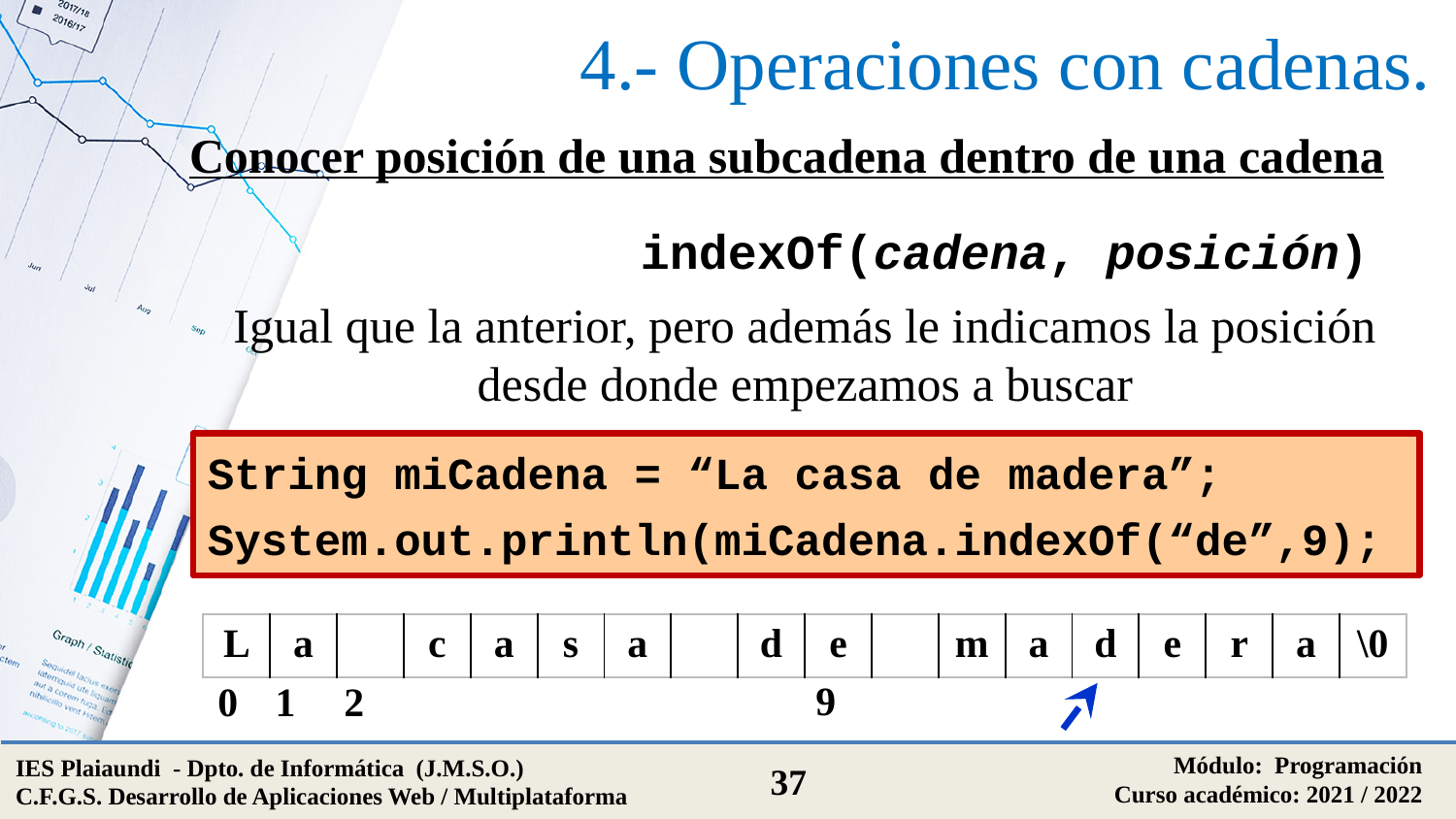

# 4.- Operaciones con cadenas.
Conocer posición de una subcadena dentro de una cadena
indexOf(cadena, posición)
Igual que la anterior, pero además le indicamos la posición desde donde empezamos a buscar
String miCadena = “La casa de madera”;
System.out.println(miCadena.indexOf(“de”,9);
| L | a |  | c | a | s | a |  | d | e |  | m | a | d | e | r | a | \0 |
| --- | --- | --- | --- | --- | --- | --- | --- | --- | --- | --- | --- | --- | --- | --- | --- | --- | --- |
9
0
1
2

Módulo:  Programación
Curso académico: 2021 / 2022
IES Plaiaundi  - Dpto. de Informática  (J.M.S.O.)
C.F.G.S. Desarrollo de Aplicaciones Web / Multiplataforma
37